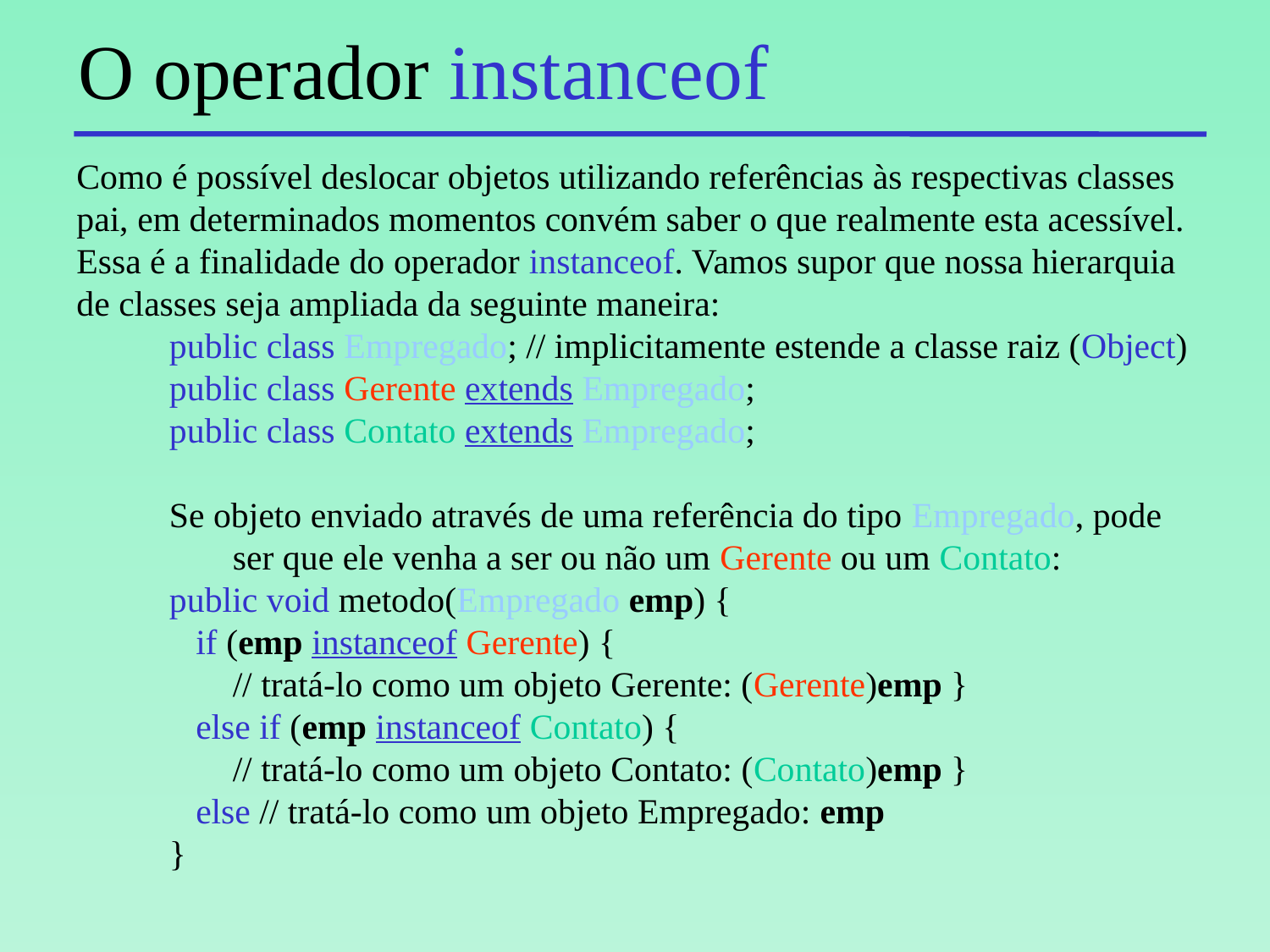

# O operador instanceof

Como é possível deslocar objetos utilizando referências às respectivas classes pai, em determinados momentos convém saber o que realmente esta acessível. Essa é a finalidade do operador instanceof. Vamos supor que nossa hierarquia de classes seja ampliada da seguinte maneira:
public class Empregado; // implicitamente estende a classe raiz (Object)
public class Gerente extends Empregado;
public class Contato extends Empregado;

Se objeto enviado através de uma referência do tipo Empregado, pode ser que ele venha a ser ou não um Gerente ou um Contato:
public void metodo(Empregado emp) {
   if (emp instanceof Gerente) {
	// tratá-lo como um objeto Gerente: (Gerente)emp }
   else if (emp instanceof Contato) {
	// tratá-lo como um objeto Contato: (Contato)emp }
   else // tratá-lo como um objeto Empregado: emp
}